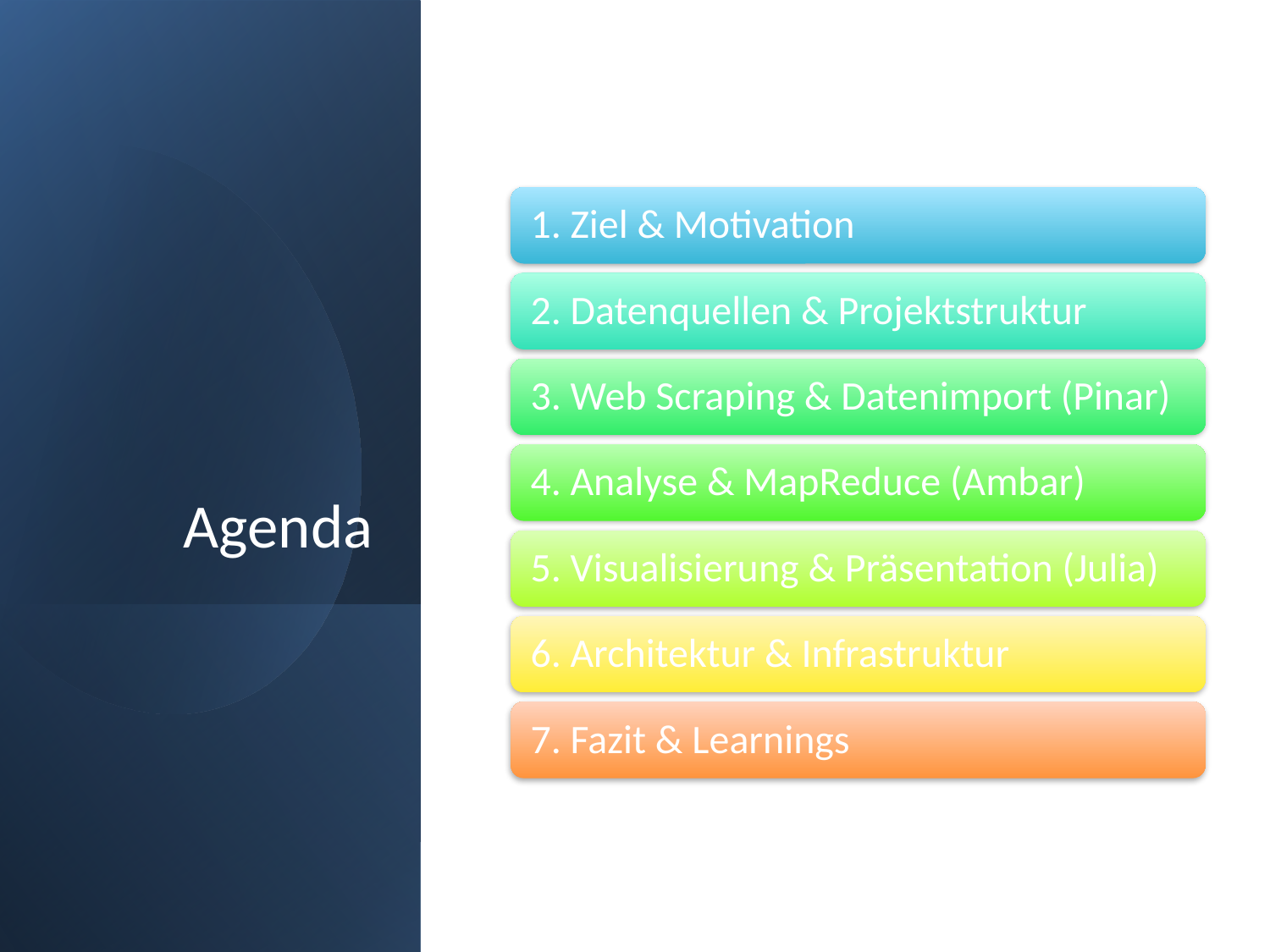

1. Ziel & Motivation
2. Datenquellen & Projektstruktur
3. Web Scraping & Datenimport (Pinar)
4. Analyse & MapReduce (Ambar)
5. Visualisierung & Präsentation (Julia)
6. Architektur & Infrastruktur
7. Fazit & Learnings

# Agenda